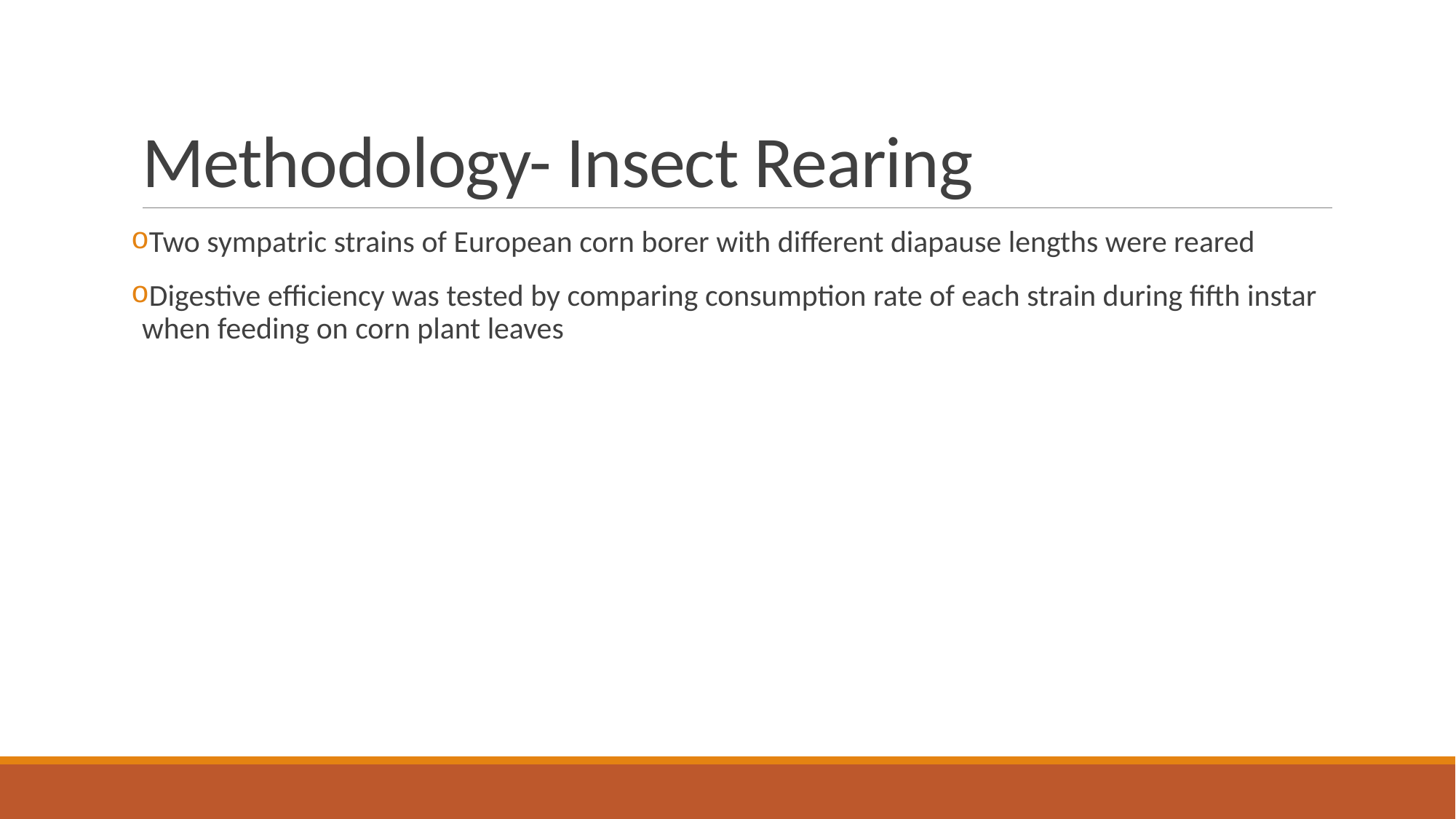

# Methodology- Insect Rearing
Two sympatric strains of European corn borer with different diapause lengths were reared
Digestive efficiency was tested by comparing consumption rate of each strain during fifth instar when feeding on corn plant leaves